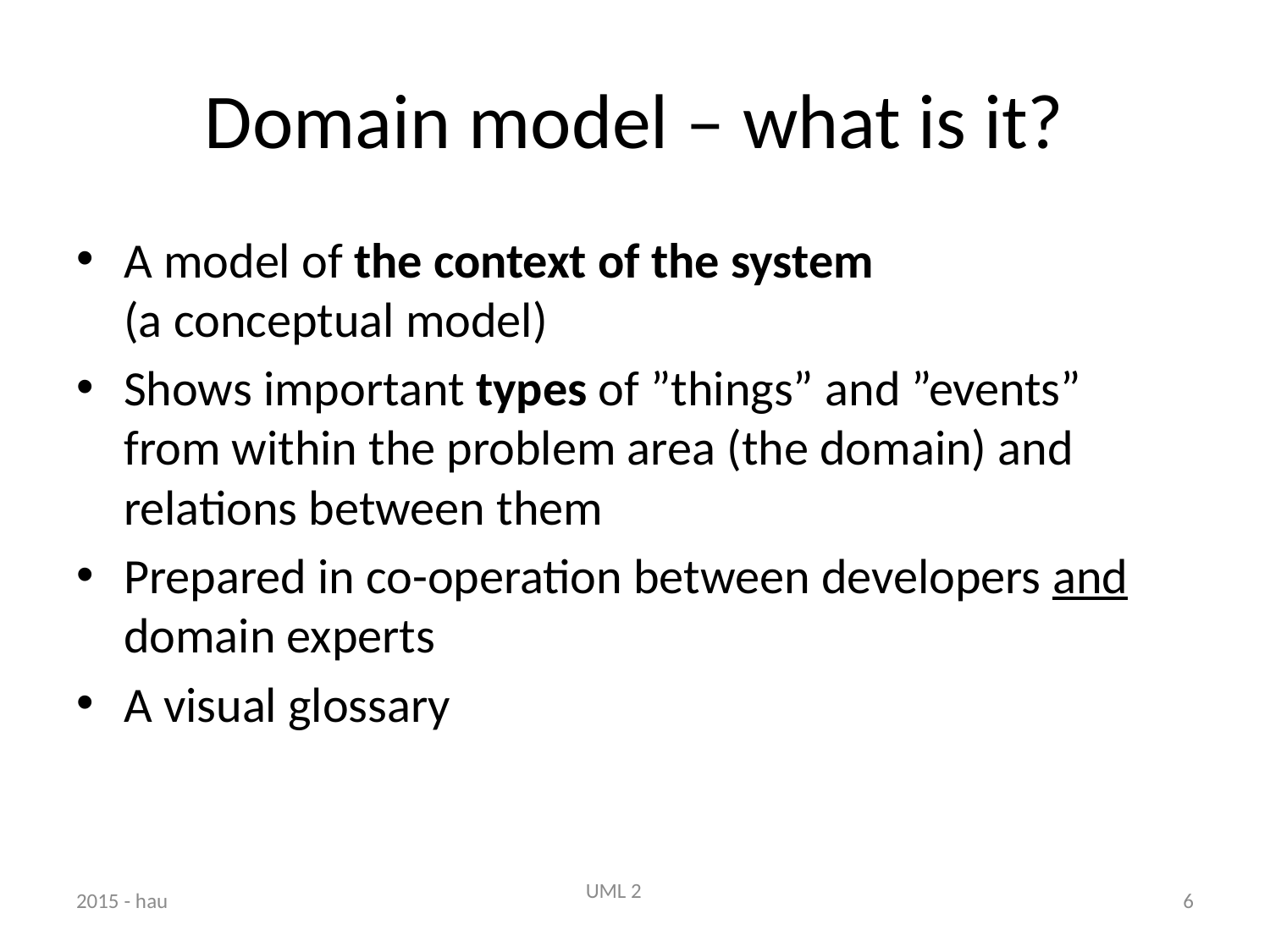

# Domain model – what is it?
A model of the context of the system
(a conceptual model)
Shows important types of ”things” and ”events” from within the problem area (the domain) and relations between them
Prepared in co-operation between developers and domain experts
A visual glossary

UML 2
2015 - hau
6